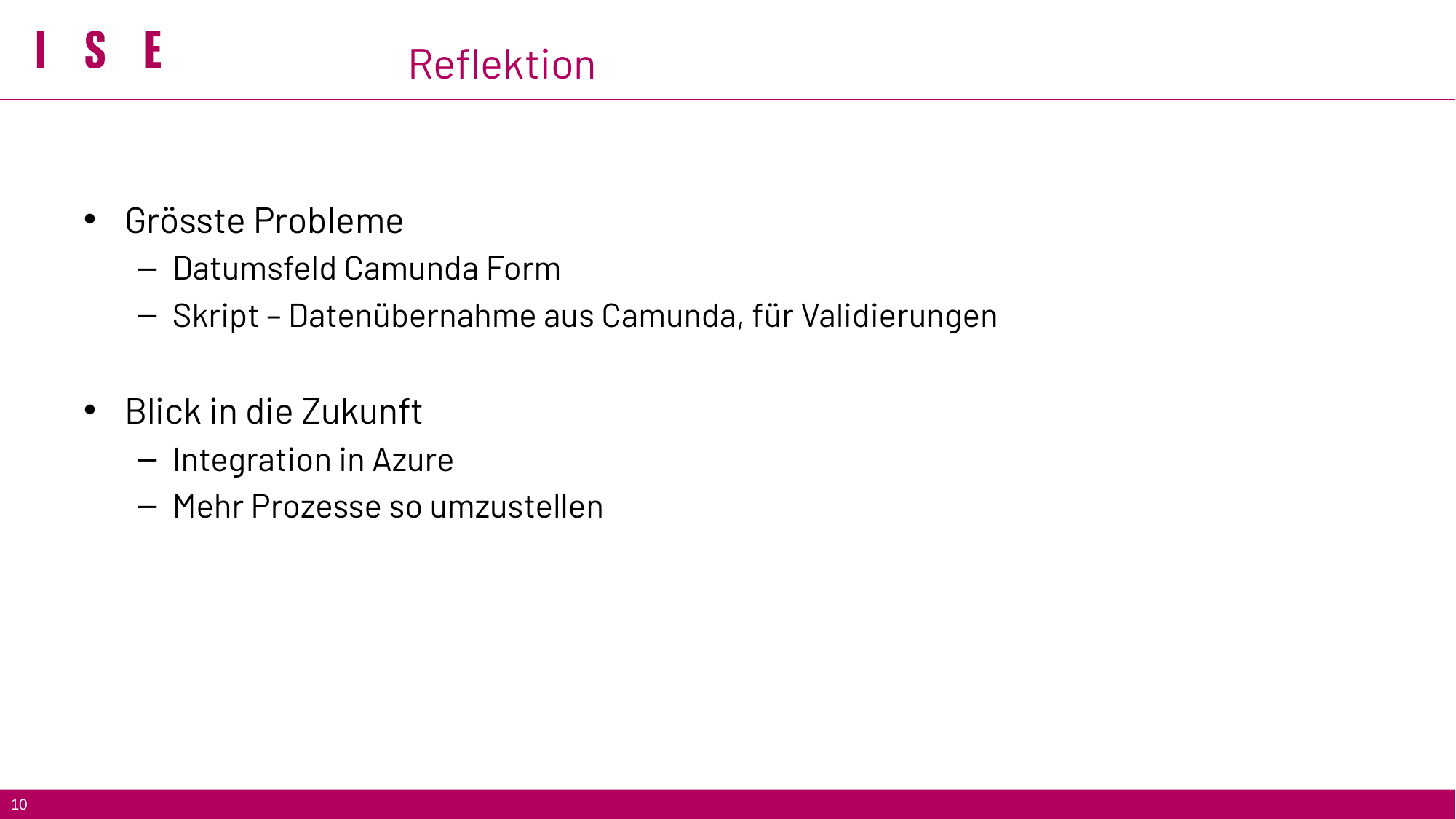

# Reflektion
Grösste Probleme
Datumsfeld Camunda Form
Skript – Datenübernahme aus Camunda, für Validierungen

Blick in die Zukunft
Integration in Azure
Mehr Prozesse so umzustellen